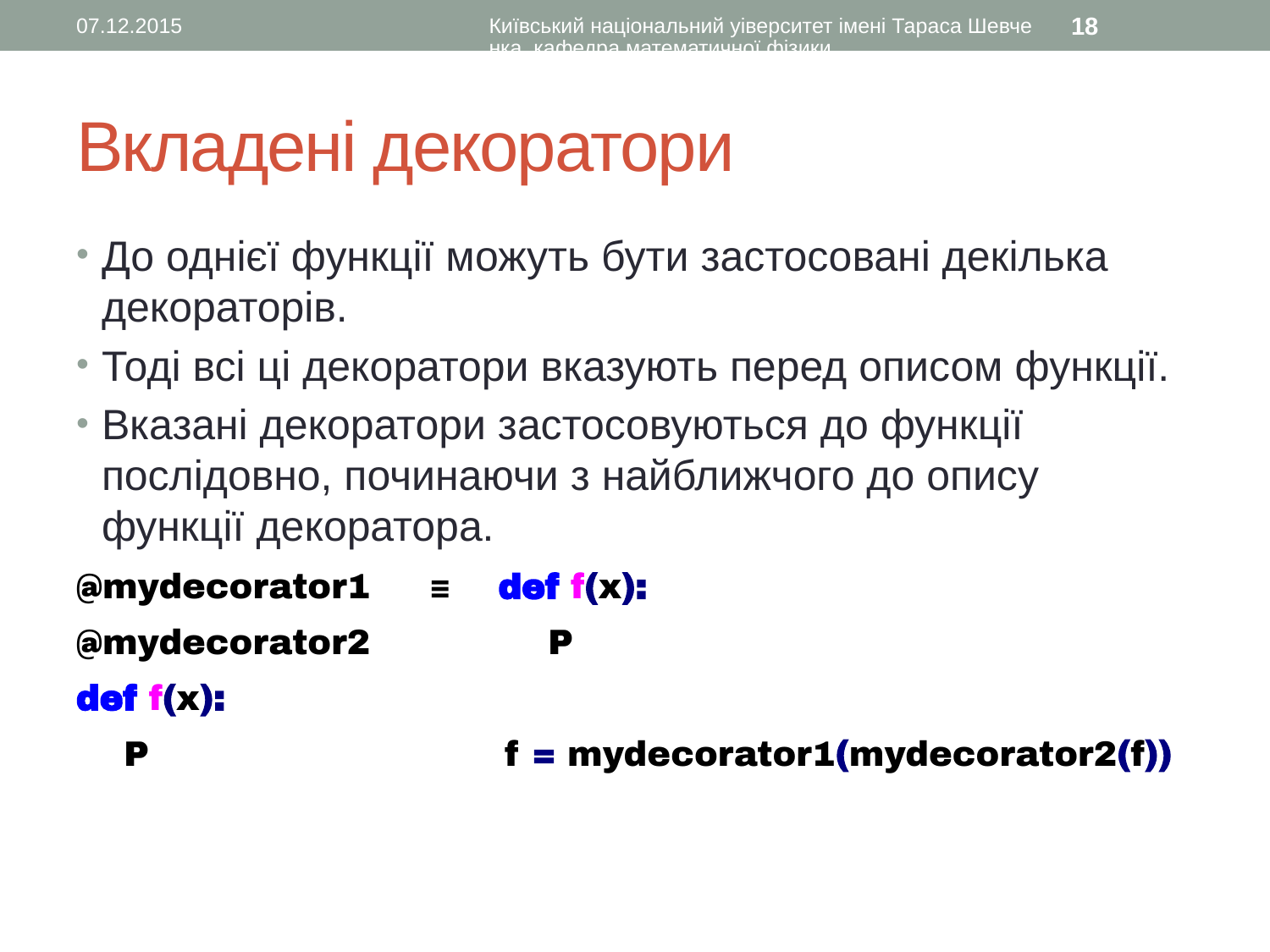

07.12.2015
Київський національний уіверситет імені Тараса Шевченка, кафедра математичної фізики
18
# Вкладені декоратори
До однієї функції можуть бути застосовані декілька декораторів.
Тоді всі ці декоратори вказують перед описом функції.
Вказані декоратори застосовуються до функції послідовно, починаючи з найближчого до опису функції декоратора.
@mydecorator1     ≡    def f(x):
@mydecorator2               P
def f(x):
    P                   	    f = mydecorator1(mydecorator2(f))